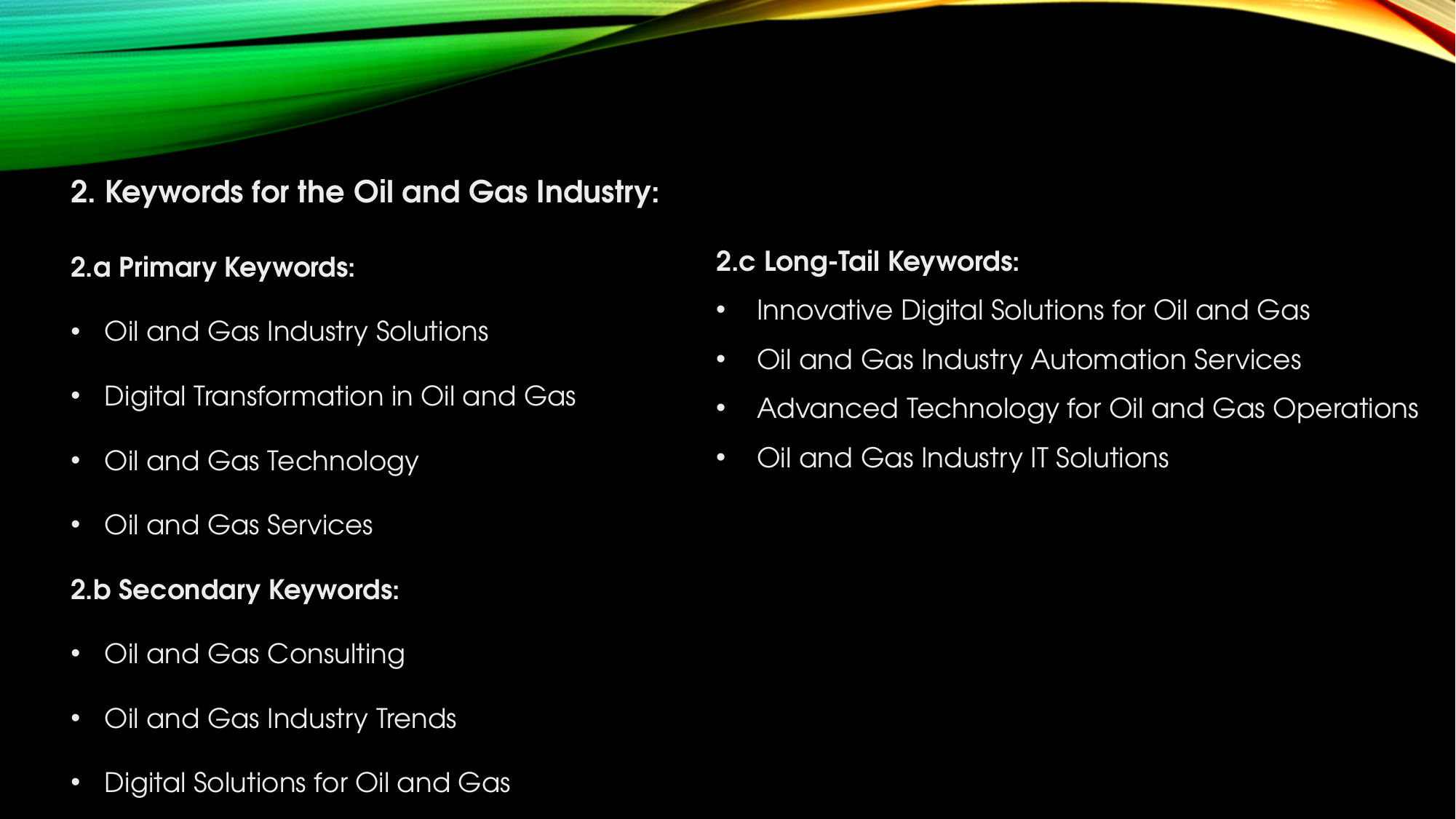

2. Keywords for the Oil and Gas Industry:
2.a Primary Keywords:
Oil and Gas Industry Solutions
Digital Transformation in Oil and Gas
Oil and Gas Technology
Oil and Gas Services
2.b Secondary Keywords:
Oil and Gas Consulting
Oil and Gas Industry Trends
Digital Solutions for Oil and Gas
2.c Long-Tail Keywords:
Innovative Digital Solutions for Oil and Gas
Oil and Gas Industry Automation Services
Advanced Technology for Oil and Gas Operations
Oil and Gas Industry IT Solutions